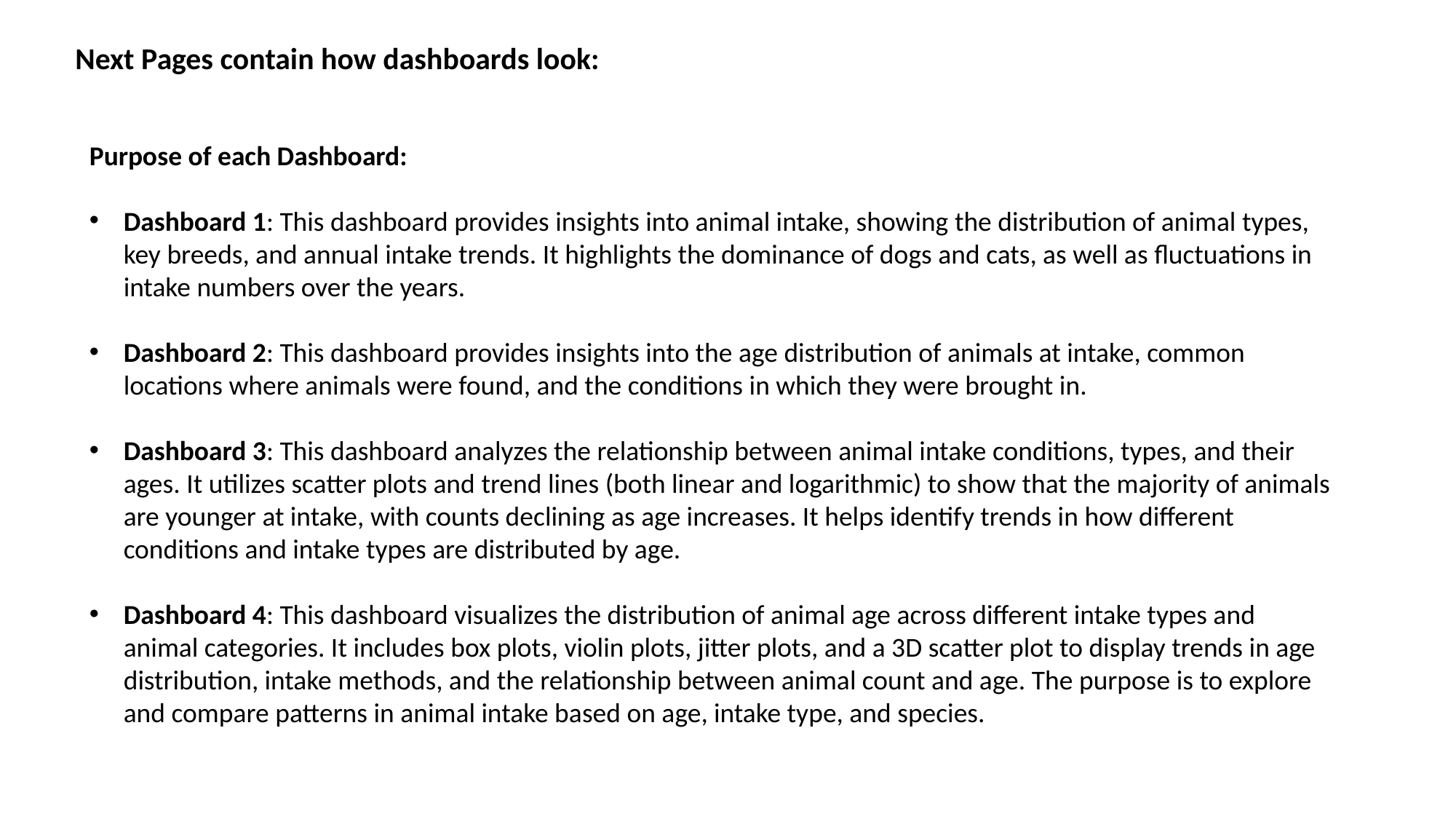

Next Pages contain how dashboards look:

Purpose of each Dashboard:

Dashboard 1: This dashboard provides insights into animal intake, showing the distribution of animal types, key breeds, and annual intake trends. It highlights the dominance of dogs and cats, as well as fluctuations in intake numbers over the years.

Dashboard 2: This dashboard provides insights into the age distribution of animals at intake, common locations where animals were found, and the conditions in which they were brought in.

Dashboard 3: This dashboard analyzes the relationship between animal intake conditions, types, and their ages. It utilizes scatter plots and trend lines (both linear and logarithmic) to show that the majority of animals are younger at intake, with counts declining as age increases. It helps identify trends in how different conditions and intake types are distributed by age.

Dashboard 4: This dashboard visualizes the distribution of animal age across different intake types and animal categories. It includes box plots, violin plots, jitter plots, and a 3D scatter plot to display trends in age distribution, intake methods, and the relationship between animal count and age. The purpose is to explore and compare patterns in animal intake based on age, intake type, and species.